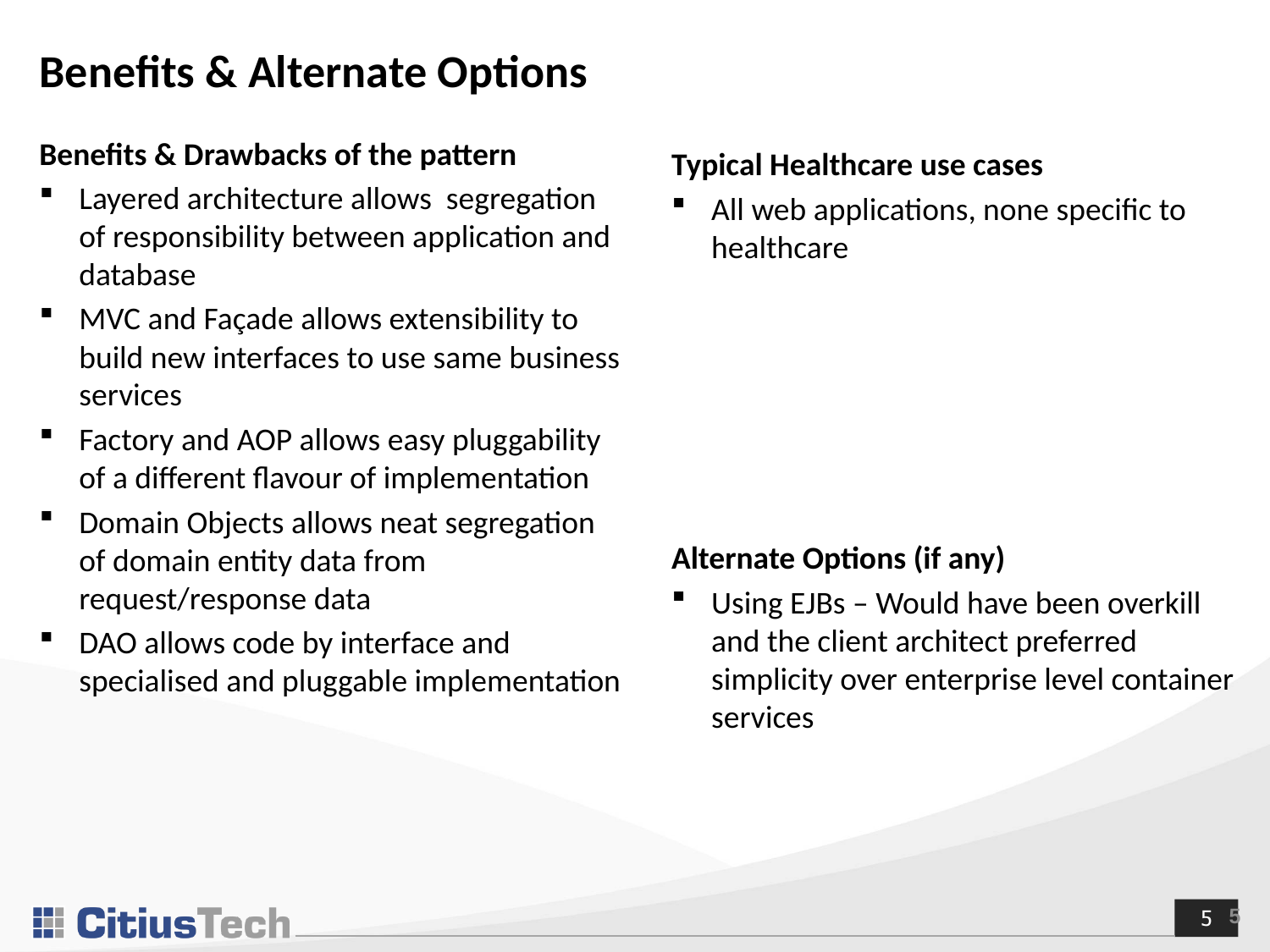

# Benefits & Alternate Options
Benefits & Drawbacks of the pattern
Layered architecture allows  segregation of responsibility between application and database
MVC and Façade allows extensibility to build new interfaces to use same business services
Factory and AOP allows easy pluggability of a different flavour of implementation
Domain Objects allows neat segregation of domain entity data from request/response data
DAO allows code by interface and specialised and pluggable implementation
Typical Healthcare use cases
All web applications, none specific to healthcare

Alternate Options (if any)
Using EJBs – Would have been overkill and the client architect preferred simplicity over enterprise level container services

5